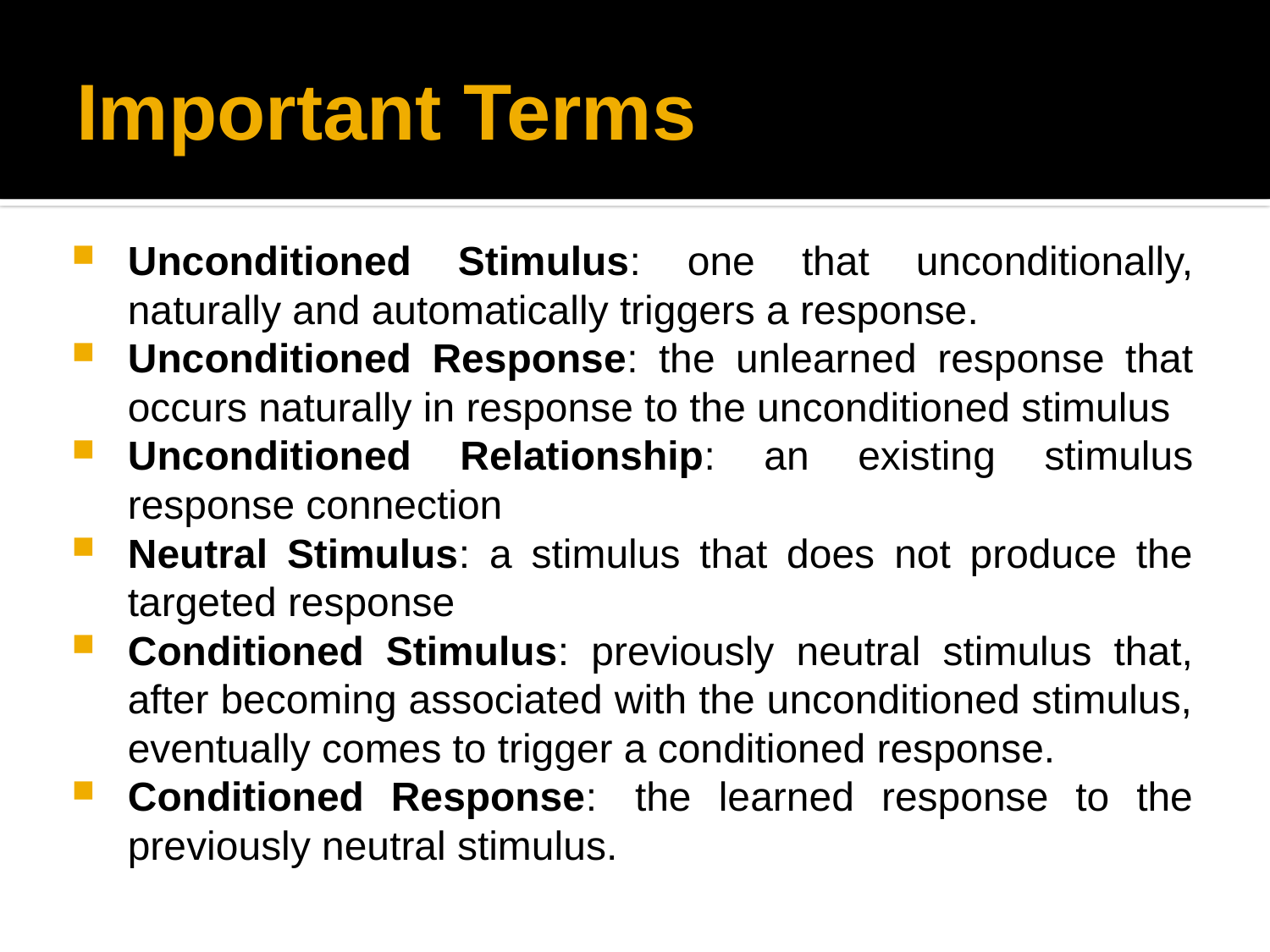

# Important Terms
Unconditioned Stimulus: one that unconditionally, naturally and automatically triggers a response.
Unconditioned Response: the unlearned response that occurs naturally in response to the unconditioned stimulus
Unconditioned Relationship: an existing stimulus response connection
Neutral Stimulus: a stimulus that does not produce the targeted response
Conditioned Stimulus: previously neutral stimulus that, after becoming associated with the unconditioned stimulus, eventually comes to trigger a conditioned response.
Conditioned Response:  the learned response to the previously neutral stimulus.